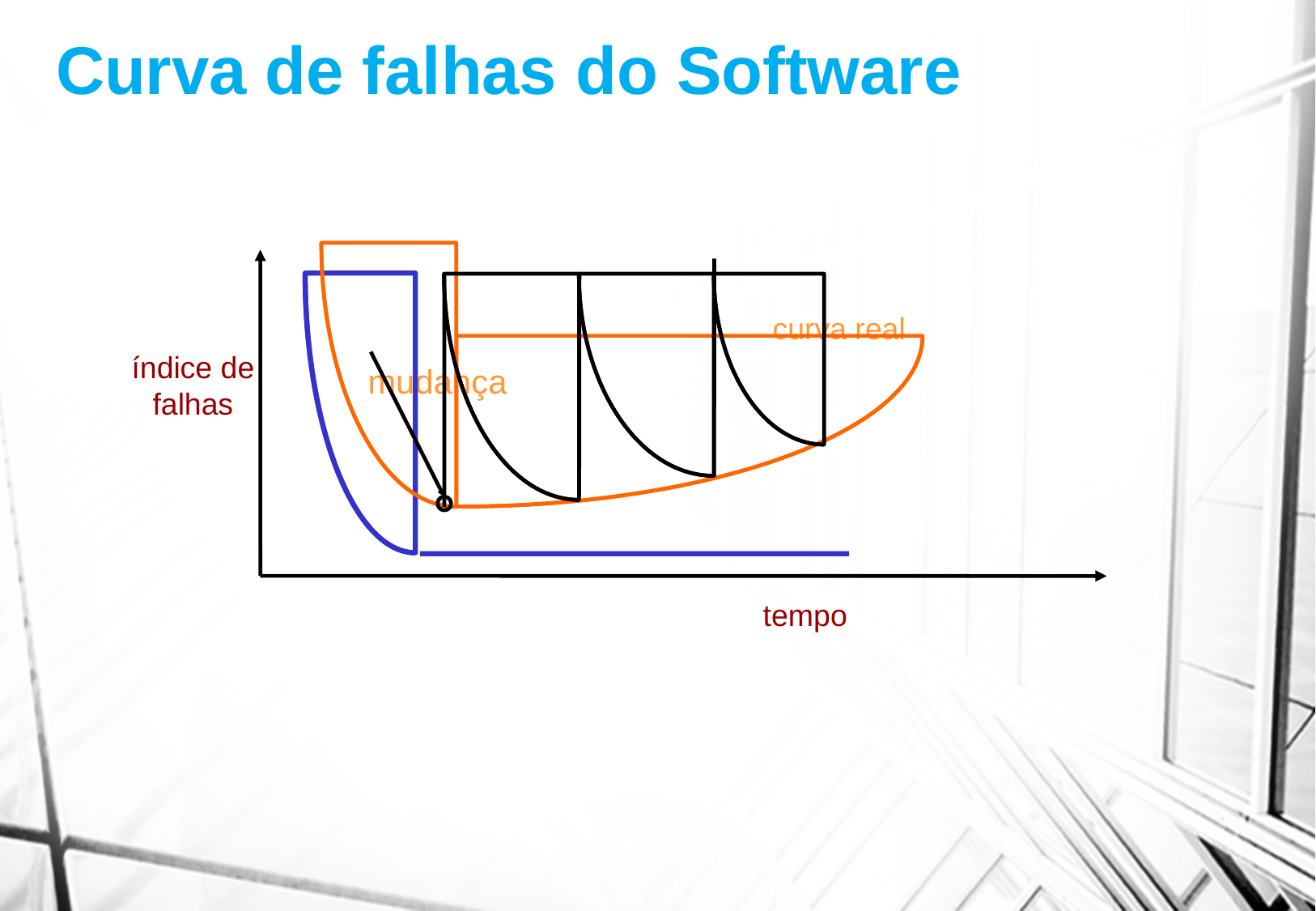

Curva de falhas do Software

curva real

índice de falhas

mudança
curva idealizada

tempo